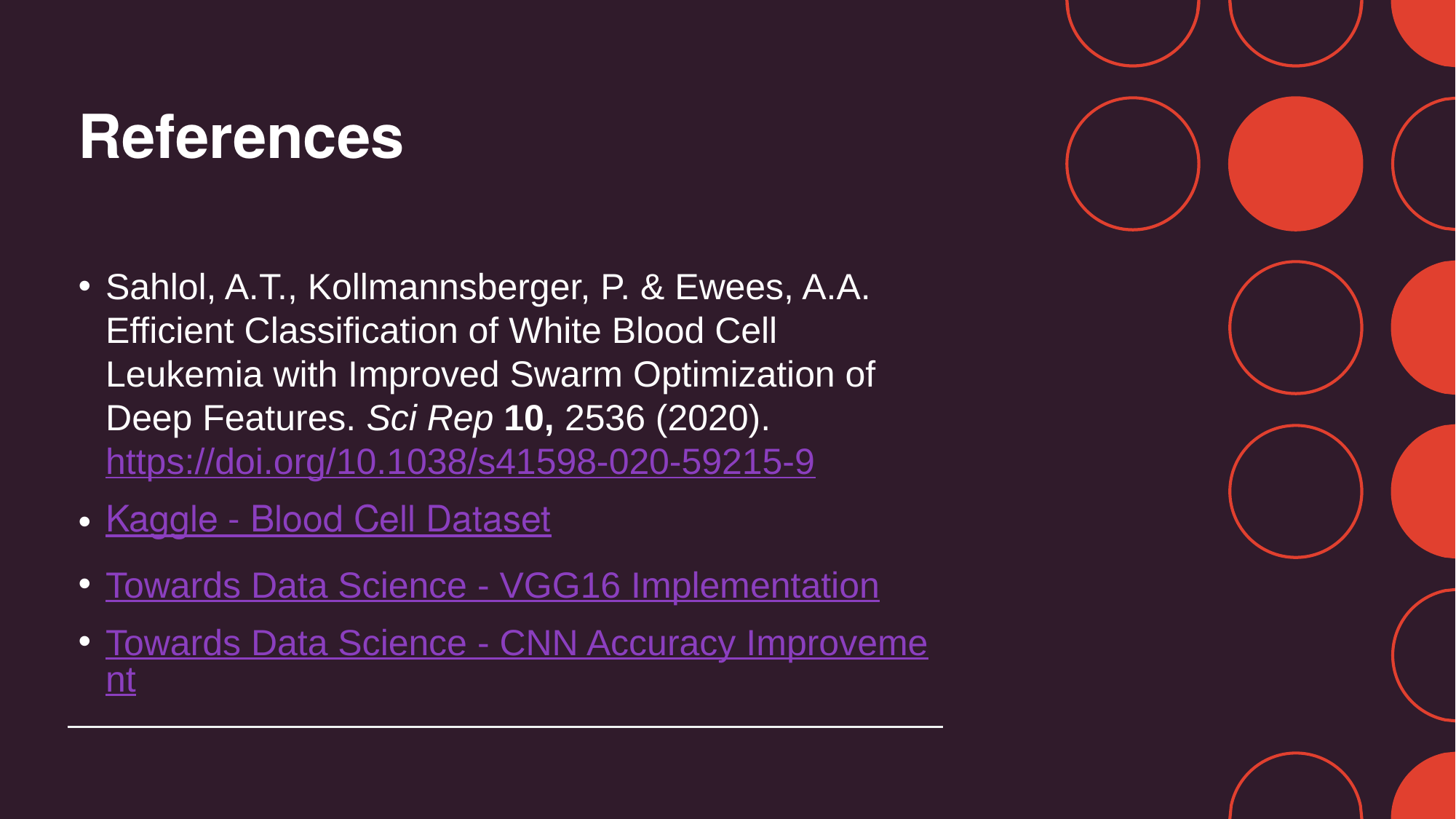

# References
Sahlol, A.T., Kollmannsberger, P. & Ewees, A.A. Efficient Classification of White Blood Cell Leukemia with Improved Swarm Optimization of Deep Features. Sci Rep 10, 2536 (2020). https://doi.org/10.1038/s41598-020-59215-9
Kaggle - Blood Cell Dataset
Towards Data Science - VGG16 Implementation
Towards Data Science - CNN Accuracy Improvement